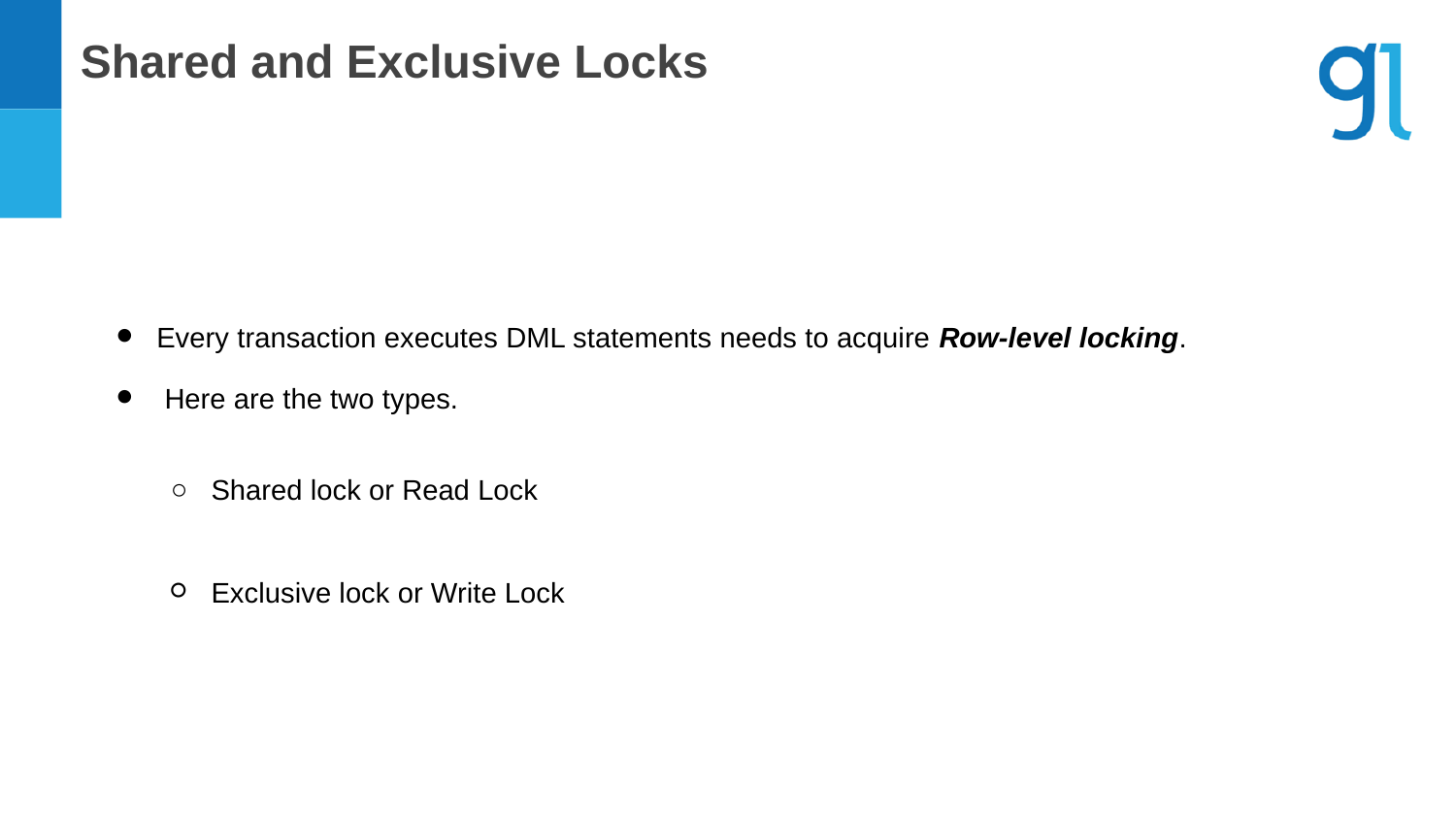

Shared and Exclusive Locks
# Every transaction executes DML statements needs to acquire Row-level locking.

 Here are the two types.

Shared lock or Read Lock

Exclusive lock or Write Lock